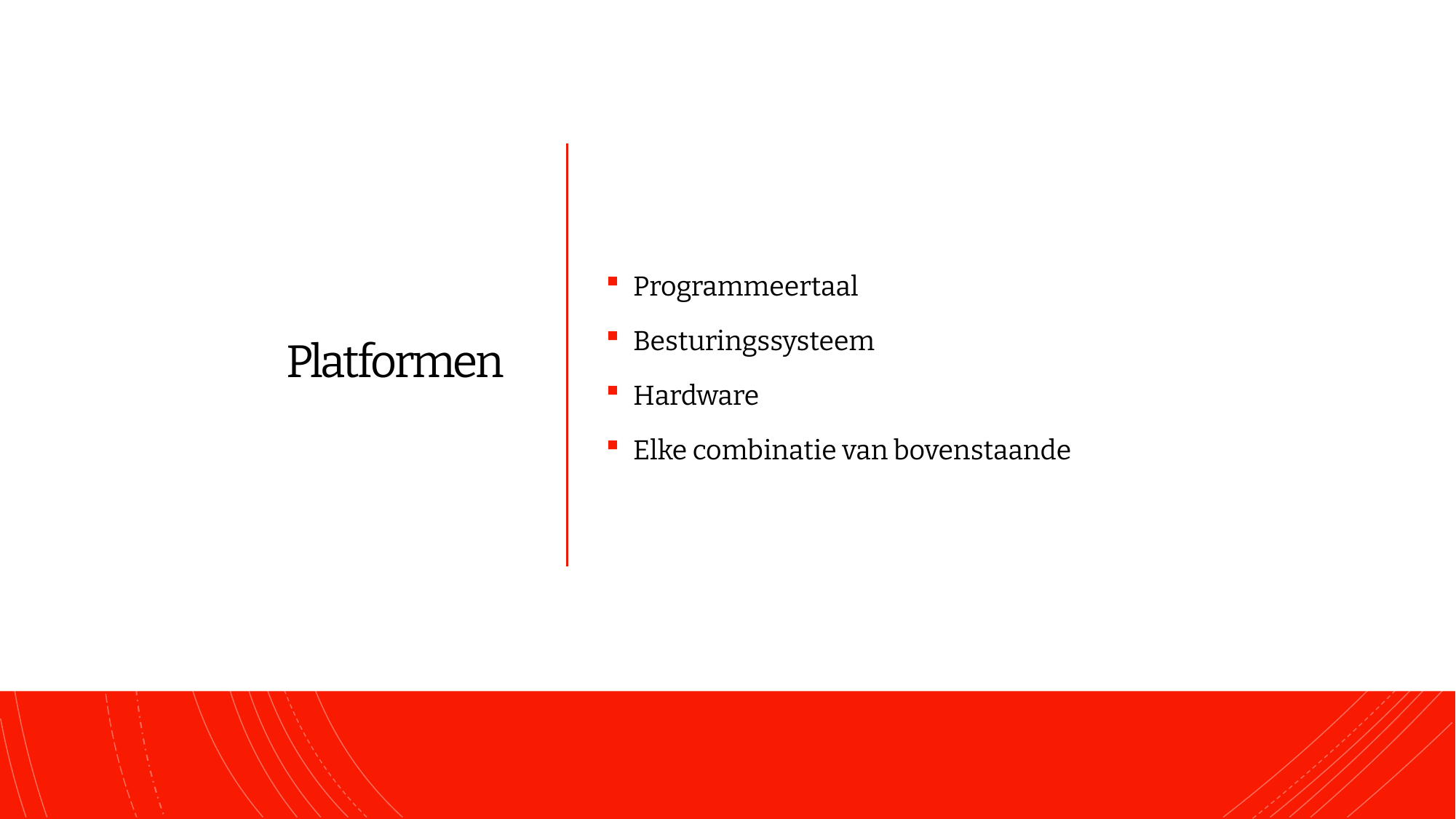

# Platformen
Programmeertaal
Besturingssysteem
Hardware
Elke combinatie van bovenstaande